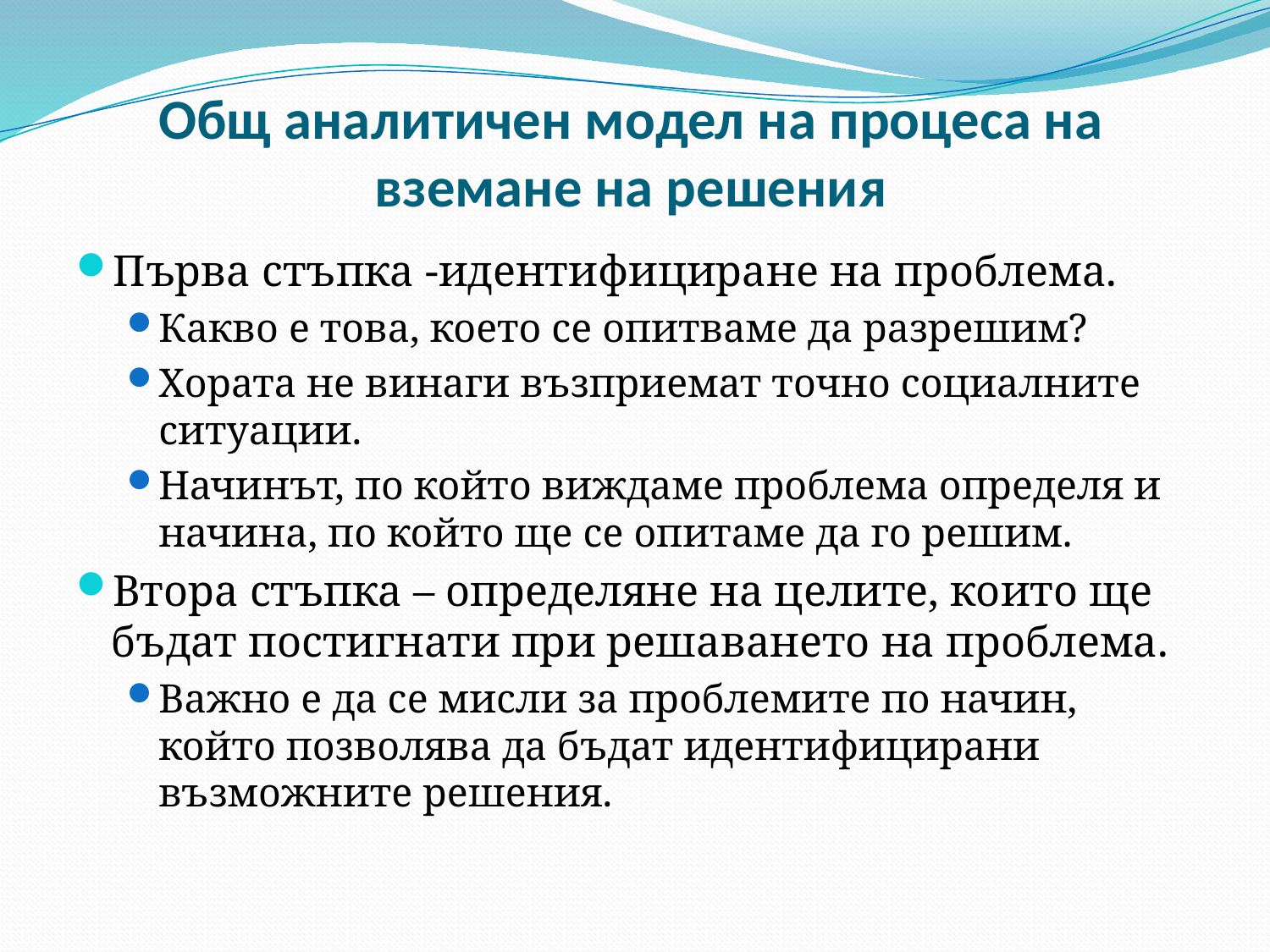

# Общ аналитичен модел на процеса на вземане на решения
Първа стъпка -идентифициране на проблема.
Какво е това, което се опитваме да разрешим?
Хората не винаги възприемат точно социалните ситуации.
Начинът, по който виждаме проблема определя и начина, по който ще се опитаме да го решим.
Втора стъпка – определяне на целите, които ще бъдат постигнати при решаването на проблема.
Важно е да се мисли за проблемите по начин, който позволява да бъдат идентифицирани възможните решения.